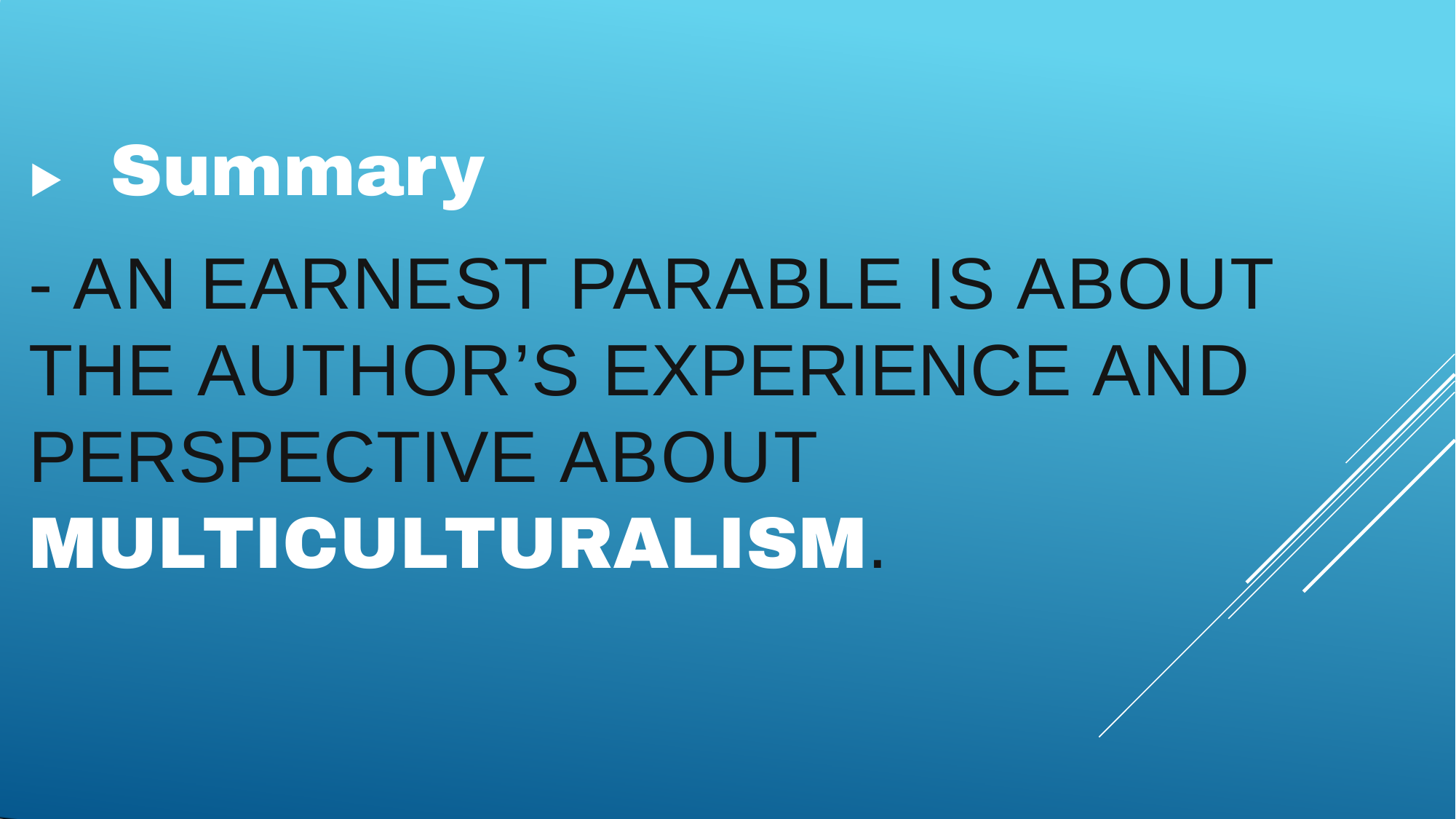

⯈	Summary
- AN EARNEST PARABLE IS ABOUT THE AUTHOR’S EXPERIENCE AND PERSPECTIVE ABOUT MULTICULTURALISM.